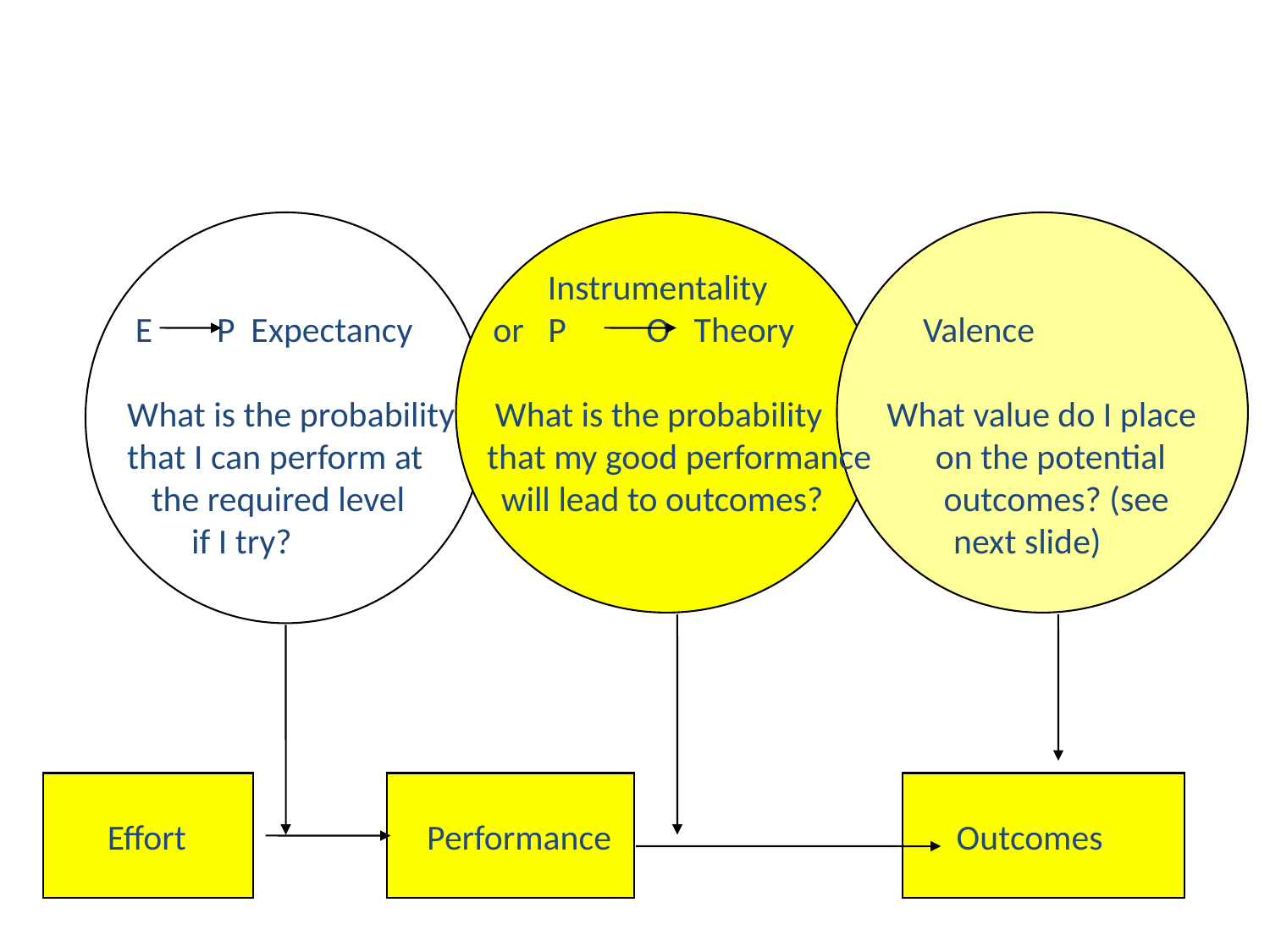

Instrumentality
 E        P  Expectancy          or   P          O   Theory                Valence

What is the probability     What is the probability        What value do I place
that I can perform at        that my good performance        on the potential
   the required level            will lead to outcomes?               outcomes? (see
        if I try?                                			        next slide)

  Effort                              Performance                                           Outcomes